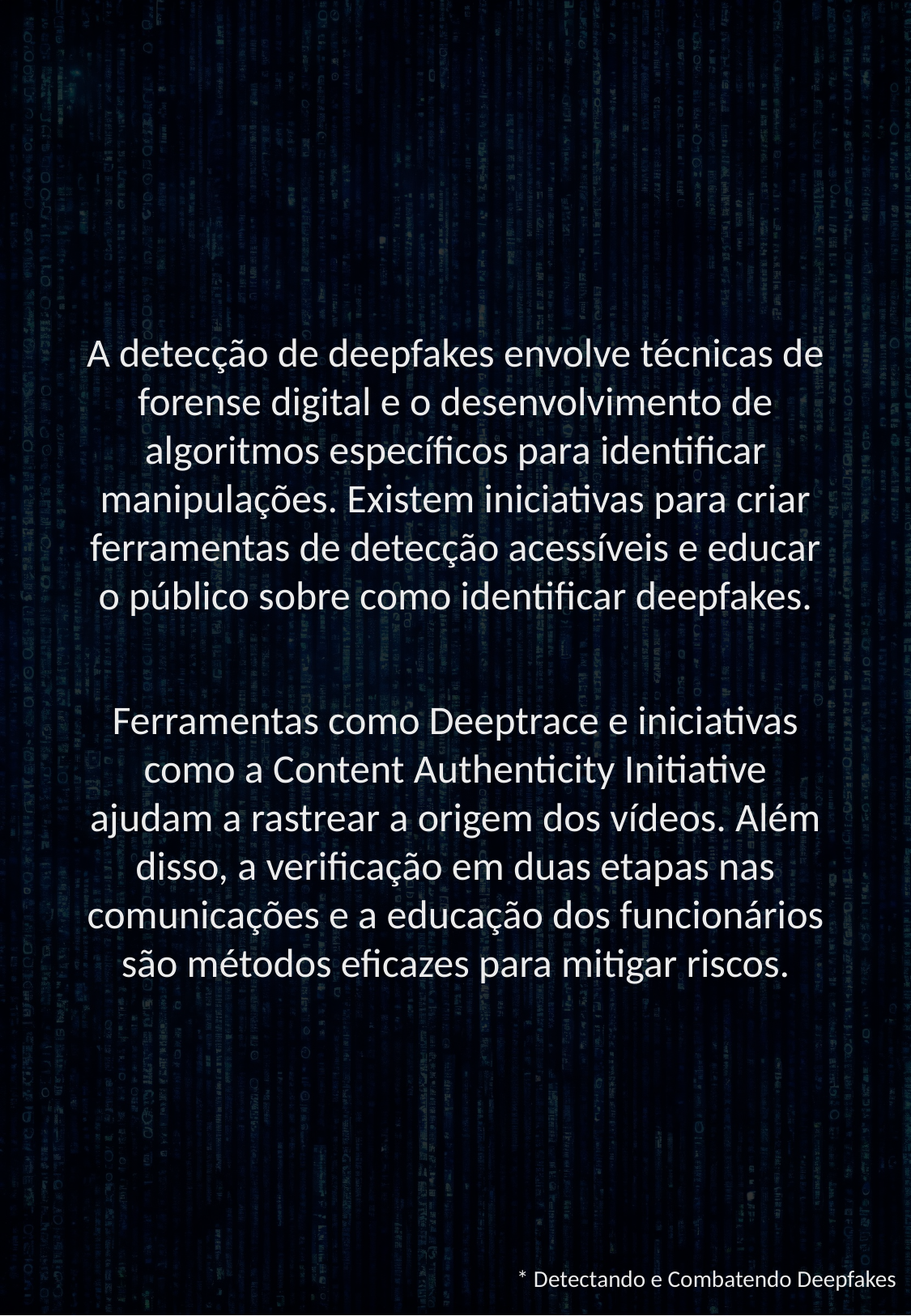

A detecção de deepfakes envolve técnicas de forense digital e o desenvolvimento de algoritmos específicos para identificar manipulações. Existem iniciativas para criar ferramentas de detecção acessíveis e educar o público sobre como identificar deepfakes.
Ferramentas como Deeptrace e iniciativas como a Content Authenticity Initiative ajudam a rastrear a origem dos vídeos. Além disso, a verificação em duas etapas nas comunicações e a educação dos funcionários são métodos eficazes para mitigar riscos​​.
 * Detectando e Combatendo Deepfakes